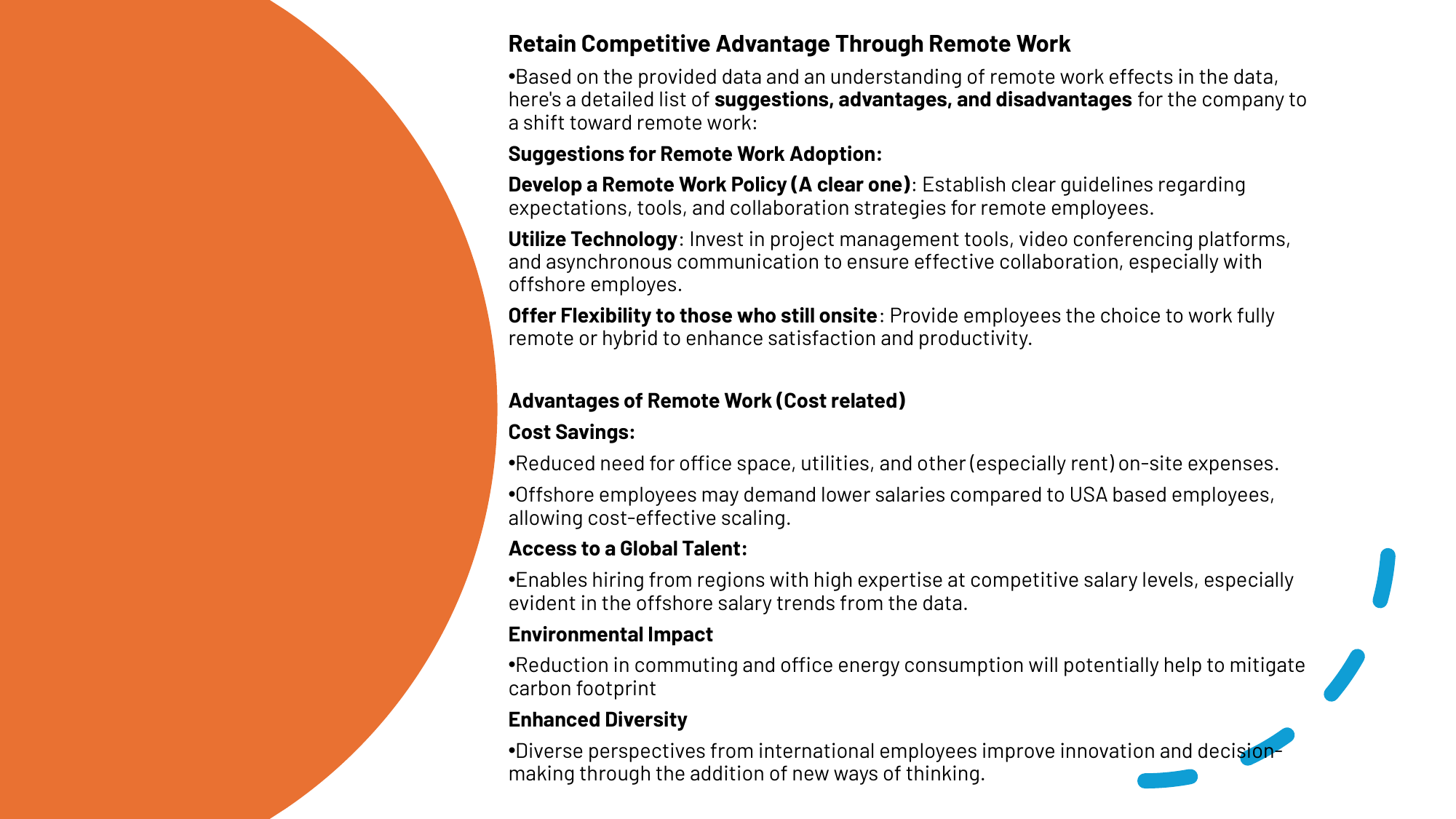

Retain Competitive Advantage Through Remote Work
Based on the provided data and an understanding of remote work effects in the data, here's a detailed list of suggestions, advantages, and disadvantages for the company to a shift toward remote work:
Suggestions for Remote Work Adoption:
Develop a Remote Work Policy (A clear one): Establish clear guidelines regarding expectations, tools, and collaboration strategies for remote employees.
Utilize Technology: Invest in project management tools, video conferencing platforms, and asynchronous communication to ensure effective collaboration, especially with offshore employes.
Offer Flexibility to those who still onsite: Provide employees the choice to work fully remote or hybrid to enhance satisfaction and productivity.

Advantages of Remote Work (Cost related)
Cost Savings:
Reduced need for office space, utilities, and other (especially rent) on-site expenses.
Offshore employees may demand lower salaries compared to USA based employees, allowing cost-effective scaling.
Access to a Global Talent:
Enables hiring from regions with high expertise at competitive salary levels, especially evident in the offshore salary trends from the data.
Environmental Impact
Reduction in commuting and office energy consumption will potentially help to mitigate carbon footprint
Enhanced Diversity
Diverse perspectives from international employees improve innovation and decision-making through the addition of new ways of thinking.